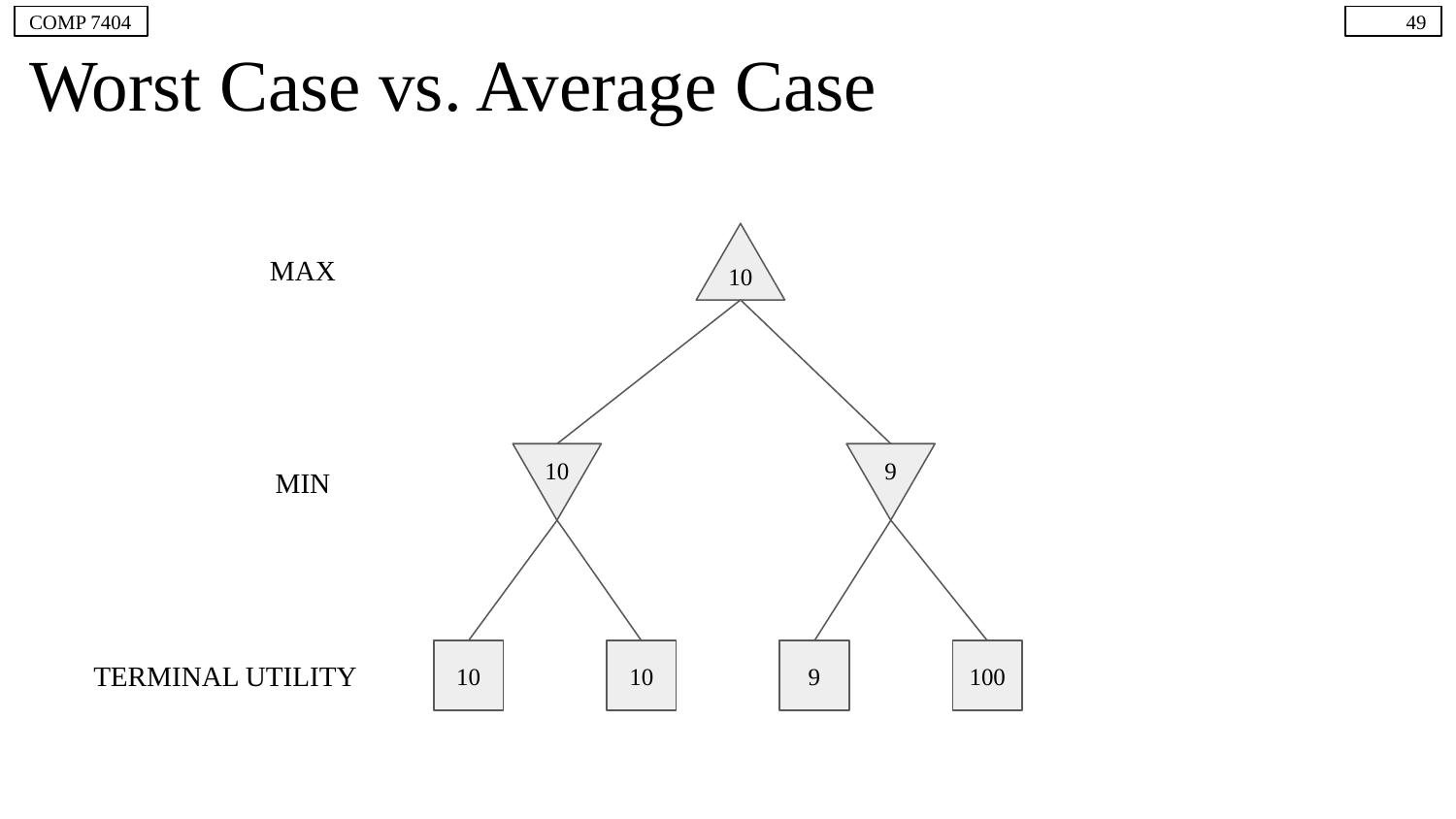

COMP 7404
49
# Worst Case vs. Average Case

MAX
10

MIN
10
9
TERMINAL UTILITY
10
10
9
100